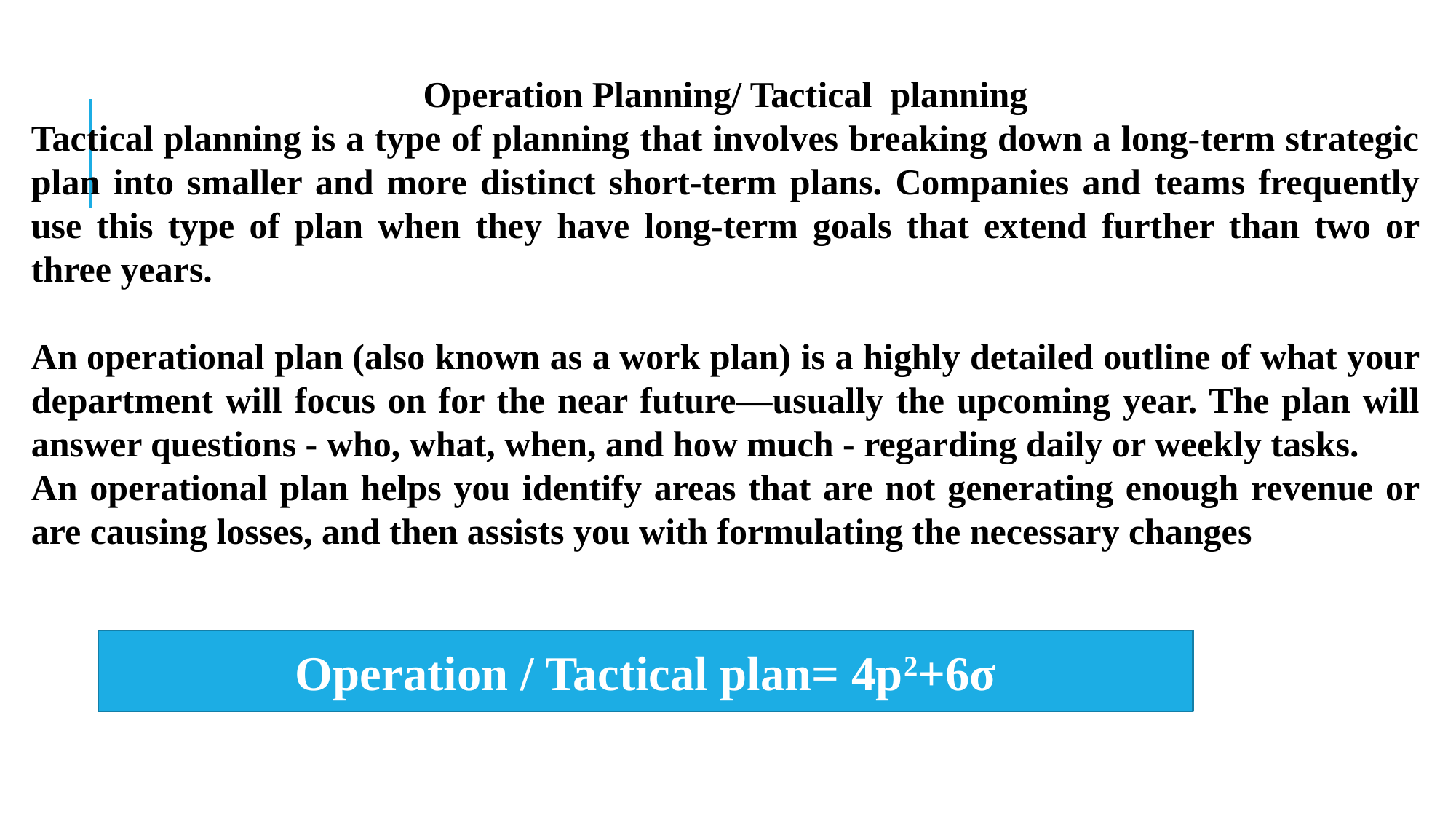

Operation Planning/ Tactical  planning
Tactical planning is a type of planning that involves breaking down a long-term strategic plan into smaller and more distinct short-term plans. Companies and teams frequently use this type of plan when they have long-term goals that extend further than two or three years.

An operational plan (also known as a work plan) is a highly detailed outline of what your department will focus on for the near future—usually the upcoming year. The plan will answer questions - who, what, when, and how much - regarding daily or weekly tasks.
An operational plan helps you identify areas that are not generating enough revenue or are causing losses, and then assists you with formulating the necessary changes

Operation / Tactical plan= 4p2+6σ